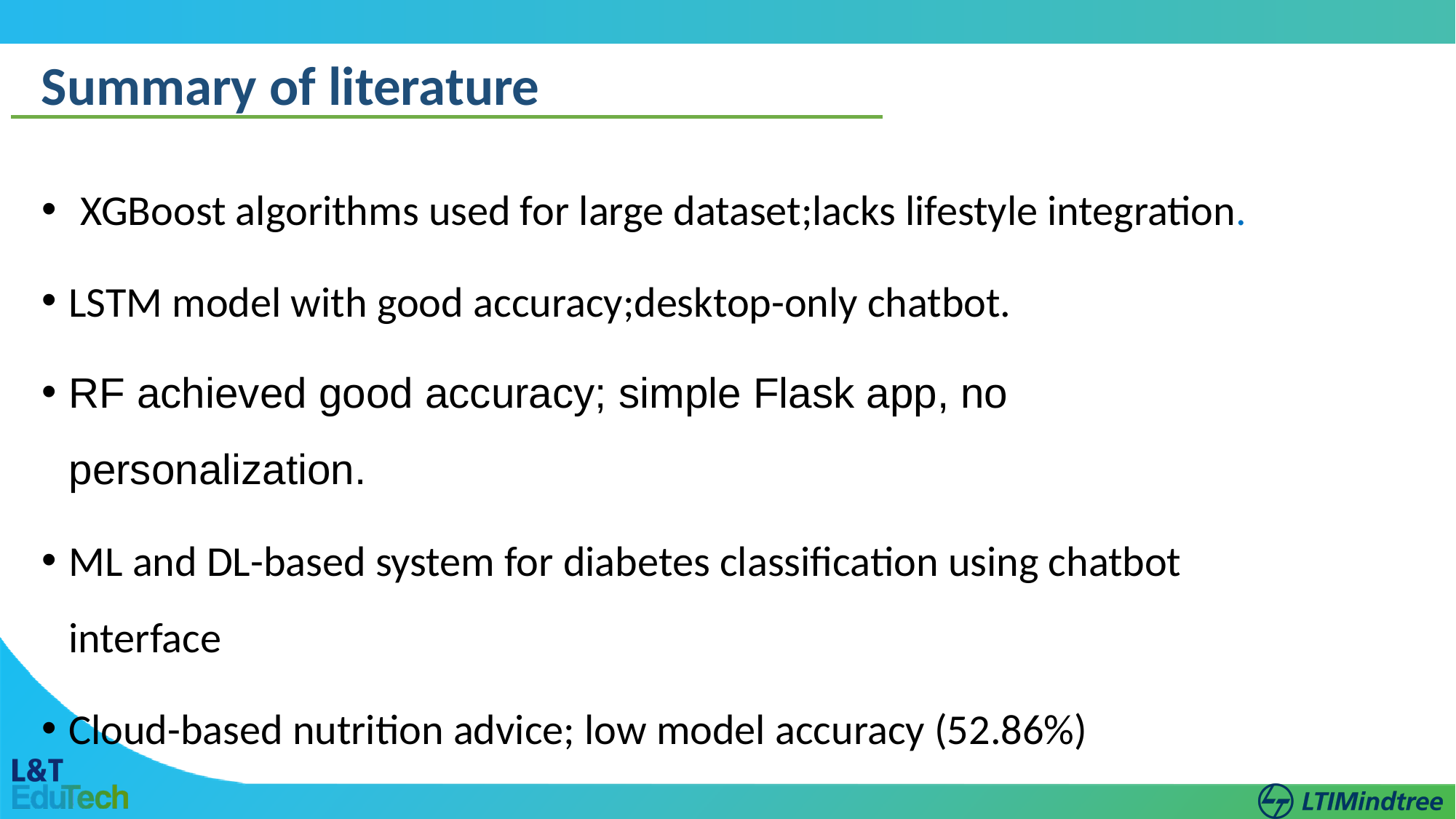

Summary of literature
 XGBoost algorithms used for large dataset;lacks lifestyle integration.
LSTM model with good accuracy;desktop-only chatbot.
RF achieved good accuracy; simple Flask app, no personalization.
ML and DL-based system for diabetes classification using chatbot interface
Cloud-based nutrition advice; low model accuracy (52.86%)